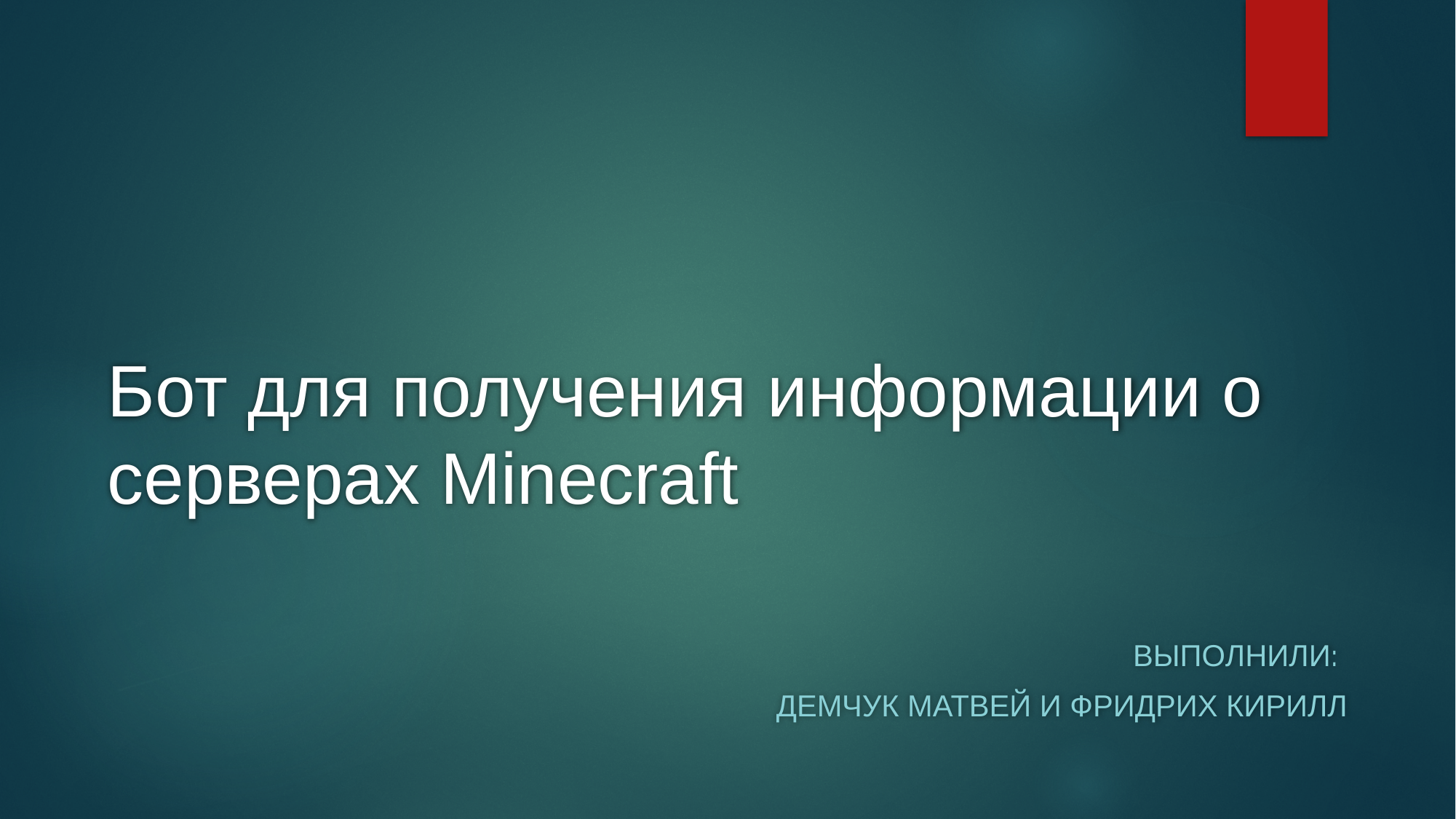

# Бот для получения информации о серверах Minecraft
Выполнили:
Демчук Матвей и Фридрих Кирилл